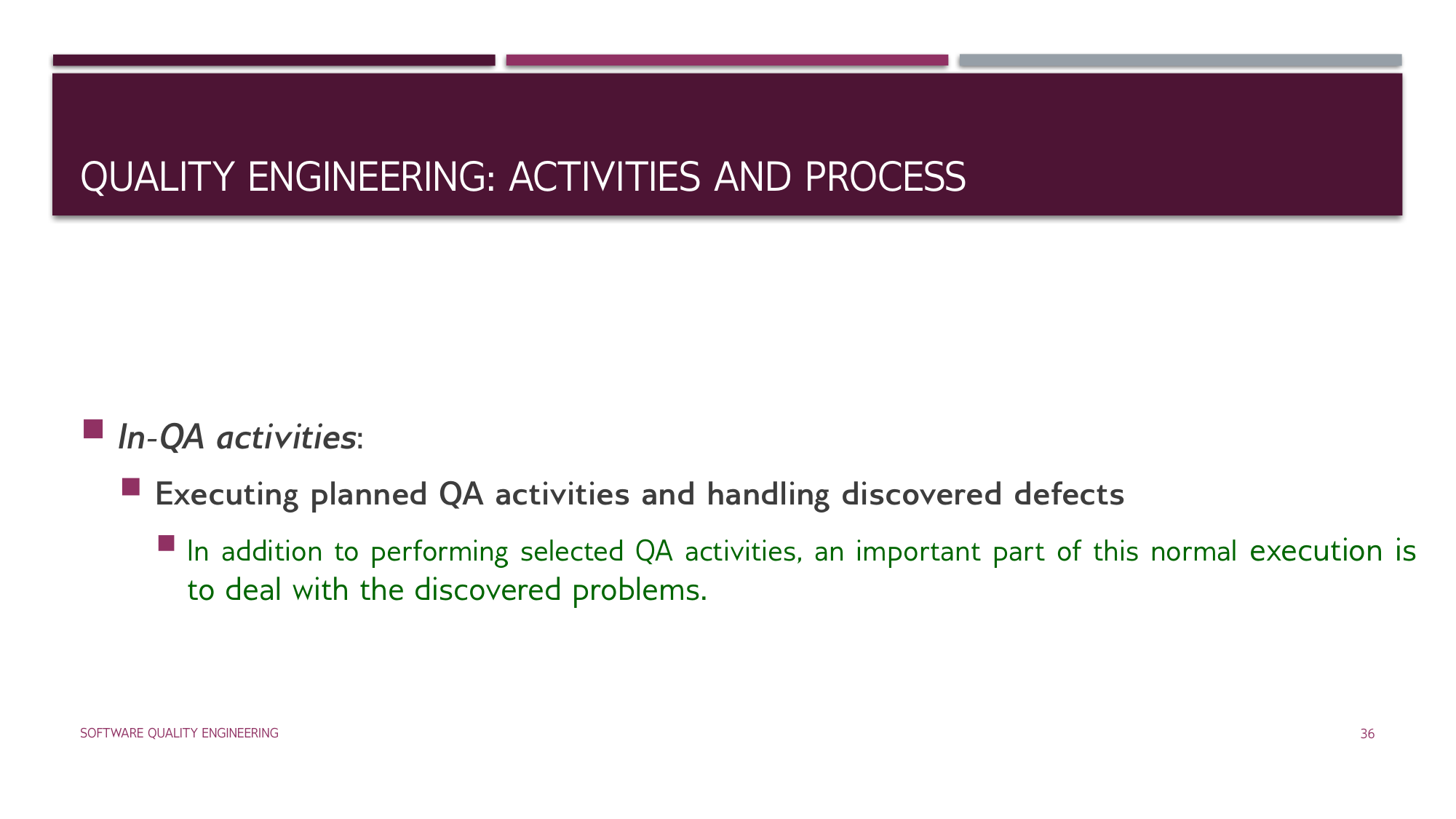

# Quality Engineering: Activities and Process
In-QA activities:
Executing planned QA activities and handling discovered defects
In addition to performing selected QA activities, an important part of this normal execution is to deal with the discovered problems.
Software Quality Engineering
36